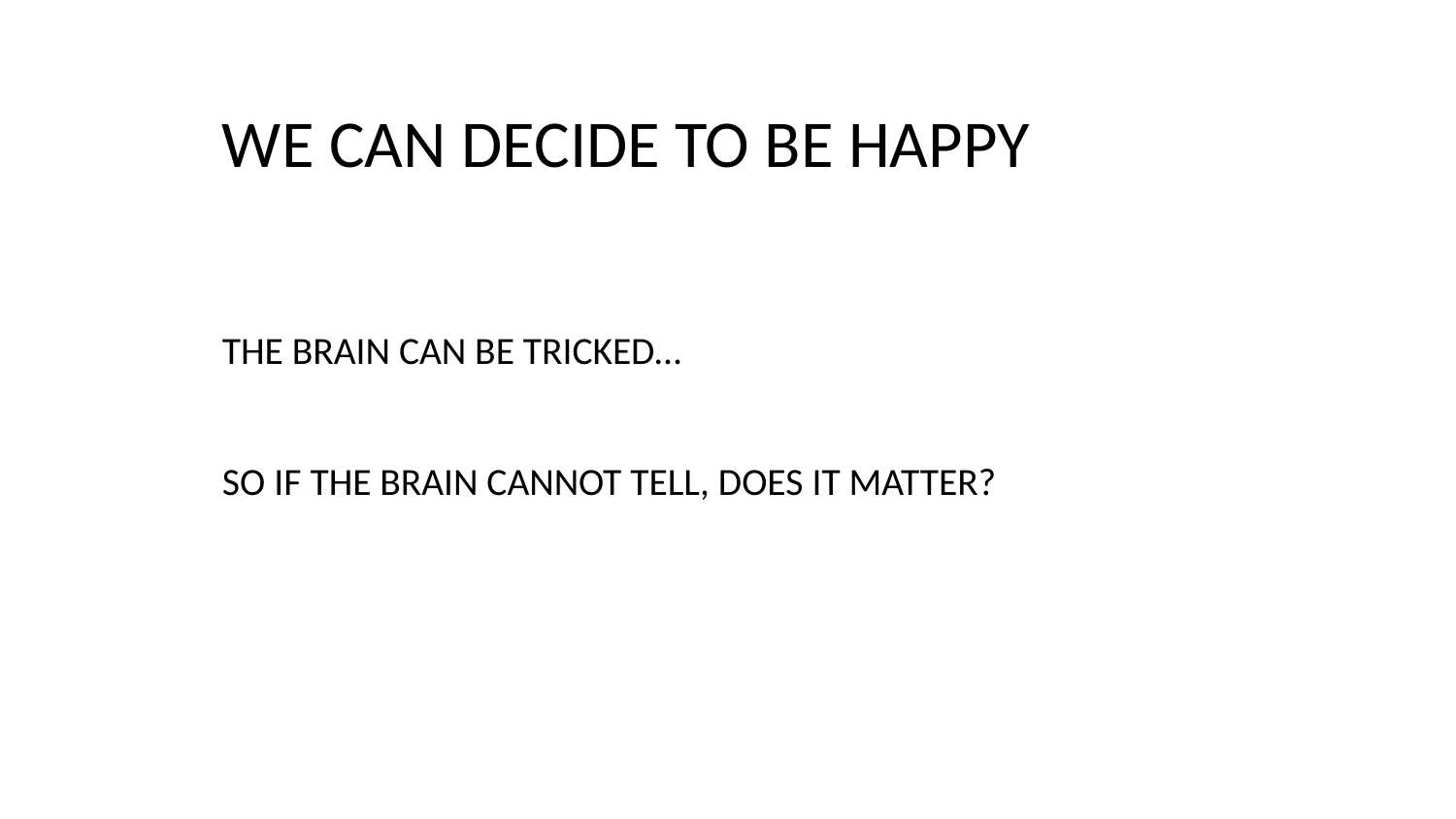

# WE CAN DECIDE TO BE HAPPY

THE BRAIN CAN BE TRICKED…

SO IF THE BRAIN CANNOT TELL, DOES IT MATTER?